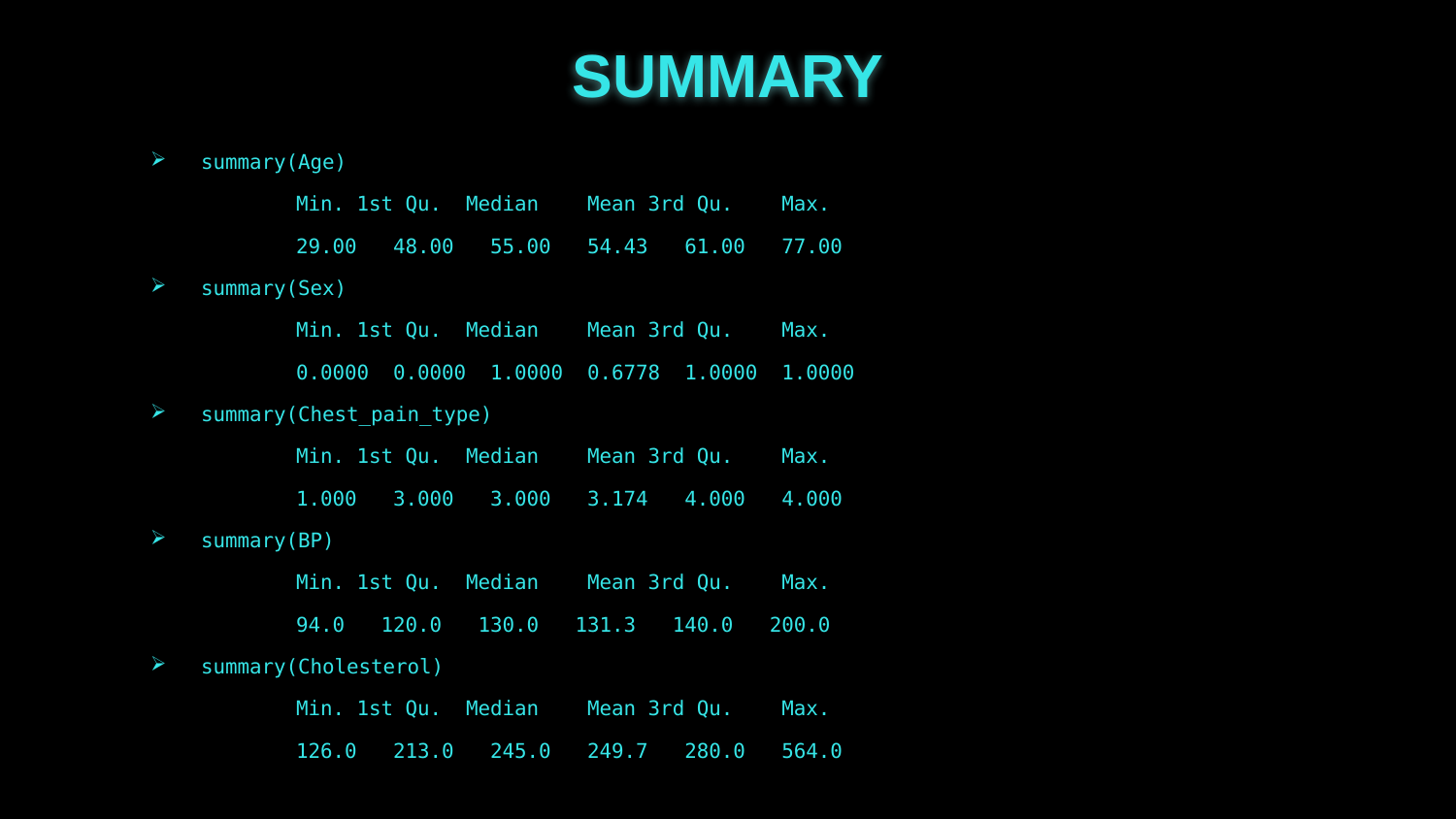

# SUMMARY
summary(Age)
	Min. 1st Qu.  Median    Mean 3rd Qu.    Max.
	29.00   48.00   55.00   54.43   61.00   77.00
summary(Sex)
   	Min. 1st Qu.  Median    Mean 3rd Qu.    Max.
	0.0000  0.0000  1.0000  0.6778  1.0000  1.0000
summary(Chest_pain_type)
	Min. 1st Qu.  Median    Mean 3rd Qu.    Max.
	1.000   3.000   3.000   3.174   4.000   4.000
summary(BP)
	Min. 1st Qu.  Median    Mean 3rd Qu.    Max.
	94.0   120.0   130.0   131.3   140.0   200.0
summary(Cholesterol)
	Min. 1st Qu.  Median    Mean 3rd Qu.    Max.
	126.0   213.0   245.0   249.7   280.0   564.0